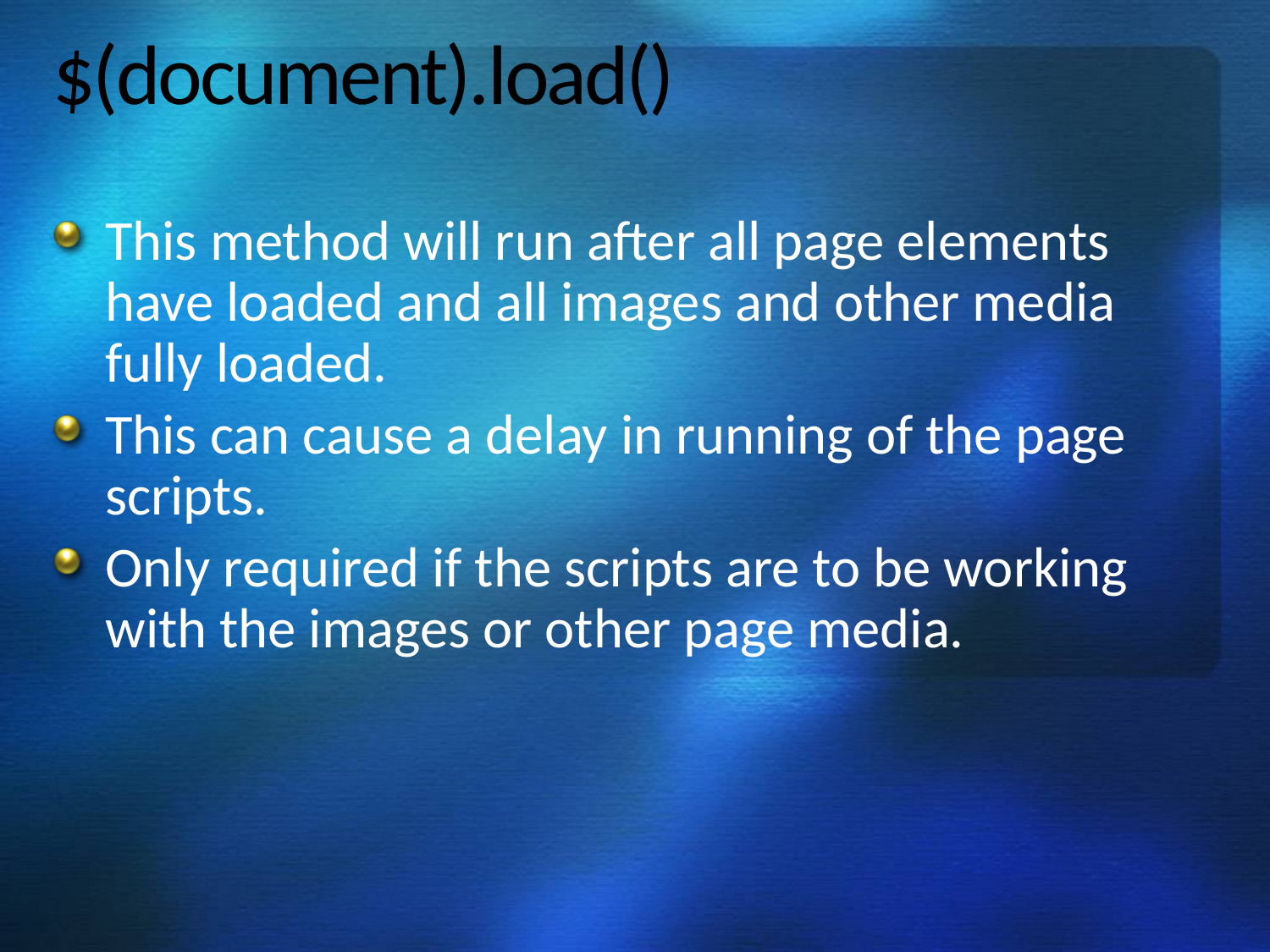

# $(document).load()
This method will run after all page elements have loaded and all images and other media fully loaded.
This can cause a delay in running of the page scripts.
Only required if the scripts are to be working with the images or other page media.